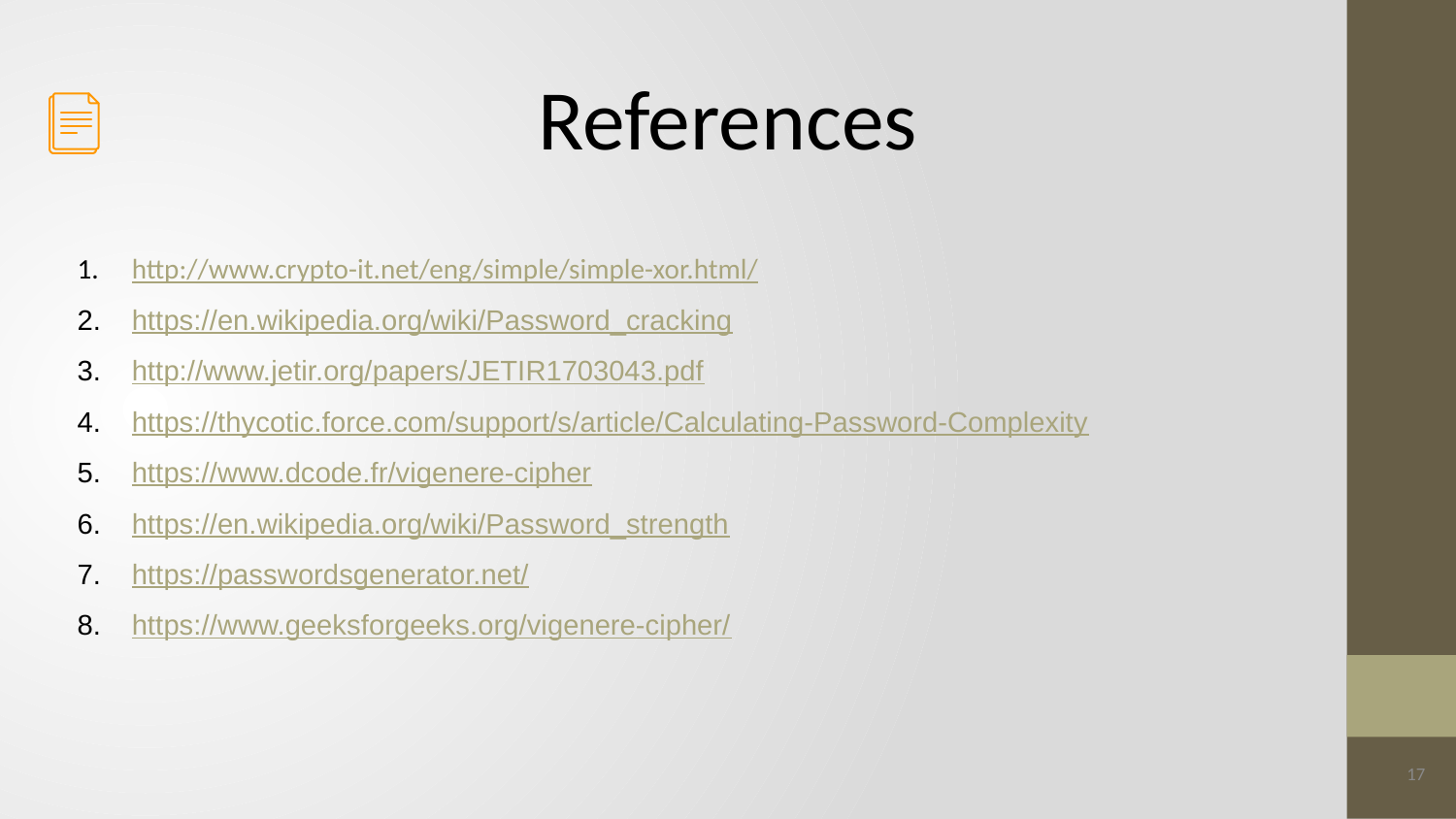

References

http://www.crypto-it.net/eng/simple/simple-xor.html/
https://en.wikipedia.org/wiki/Password_cracking
http://www.jetir.org/papers/JETIR1703043.pdf
https://thycotic.force.com/support/s/article/Calculating-Password-Complexity
https://www.dcode.fr/vigenere-cipher
https://en.wikipedia.org/wiki/Password_strength
https://passwordsgenerator.net/
https://www.geeksforgeeks.org/vigenere-cipher/

17